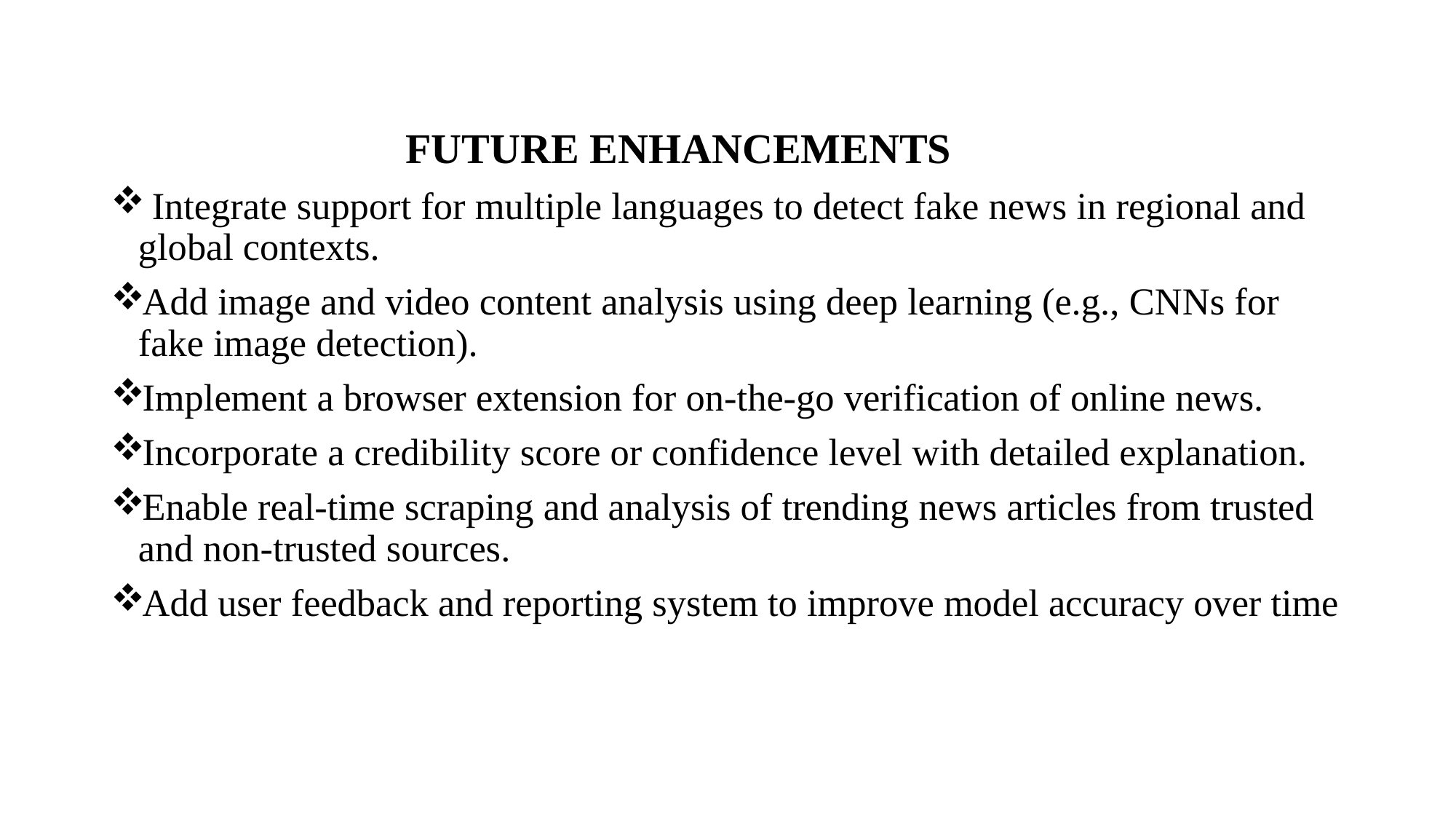

#
 			FUTURE ENHANCEMENTS
 Integrate support for multiple languages to detect fake news in regional and global contexts.
Add image and video content analysis using deep learning (e.g., CNNs for fake image detection).
Implement a browser extension for on-the-go verification of online news.
Incorporate a credibility score or confidence level with detailed explanation.
Enable real-time scraping and analysis of trending news articles from trusted and non-trusted sources.
Add user feedback and reporting system to improve model accuracy over time